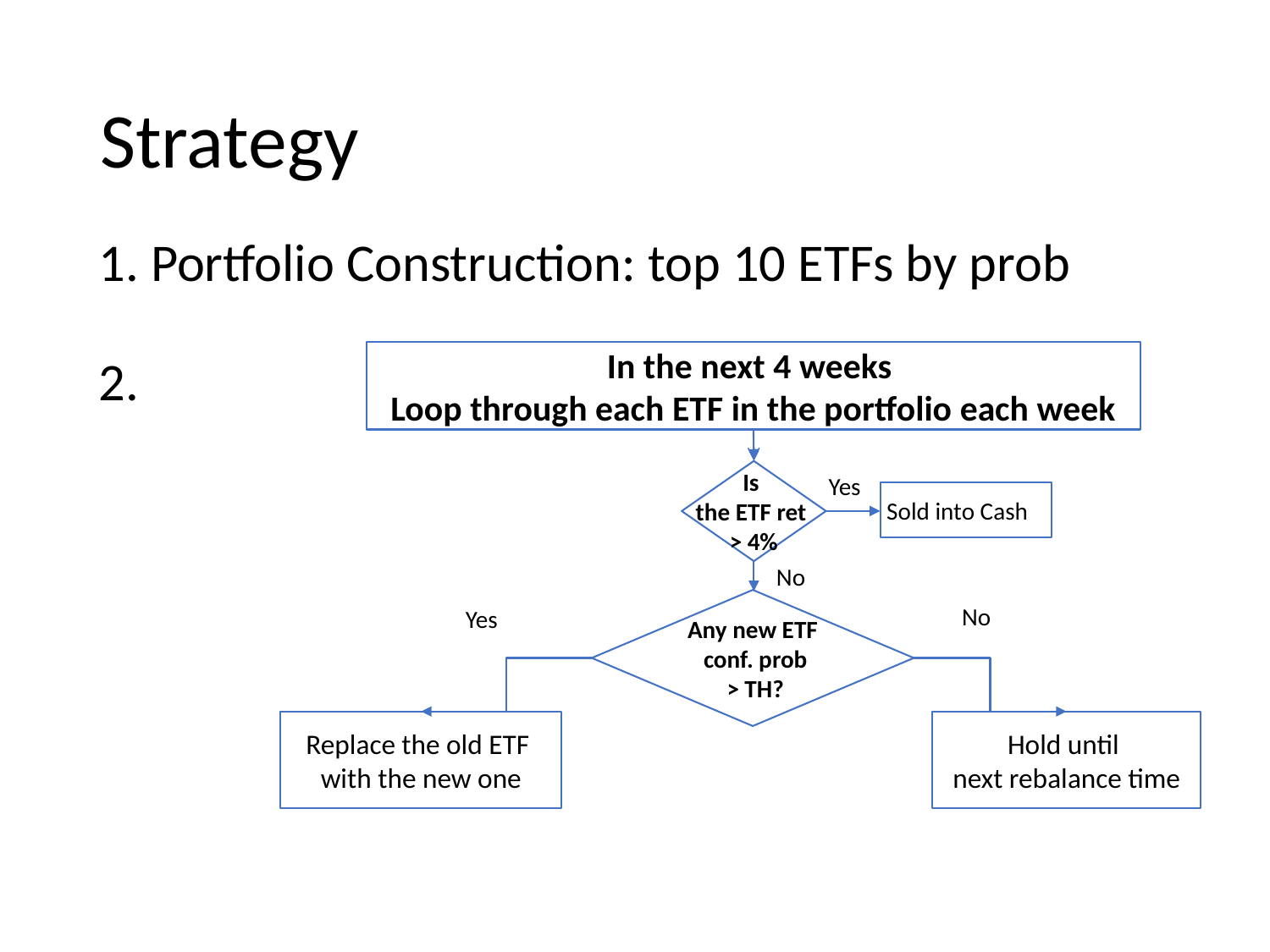

# Strategy
1. Portfolio Construction: top 10 ETFs by prob
In the next 4 weeks
Loop through each ETF in the portfolio each week
Is
the ETF ret
> 4%
Yes
Sold into Cash
No
Any new ETF
 conf. prob
 > TH?
No
Yes
Hold until
next rebalance time
Replace the old ETF
with the new one
2.